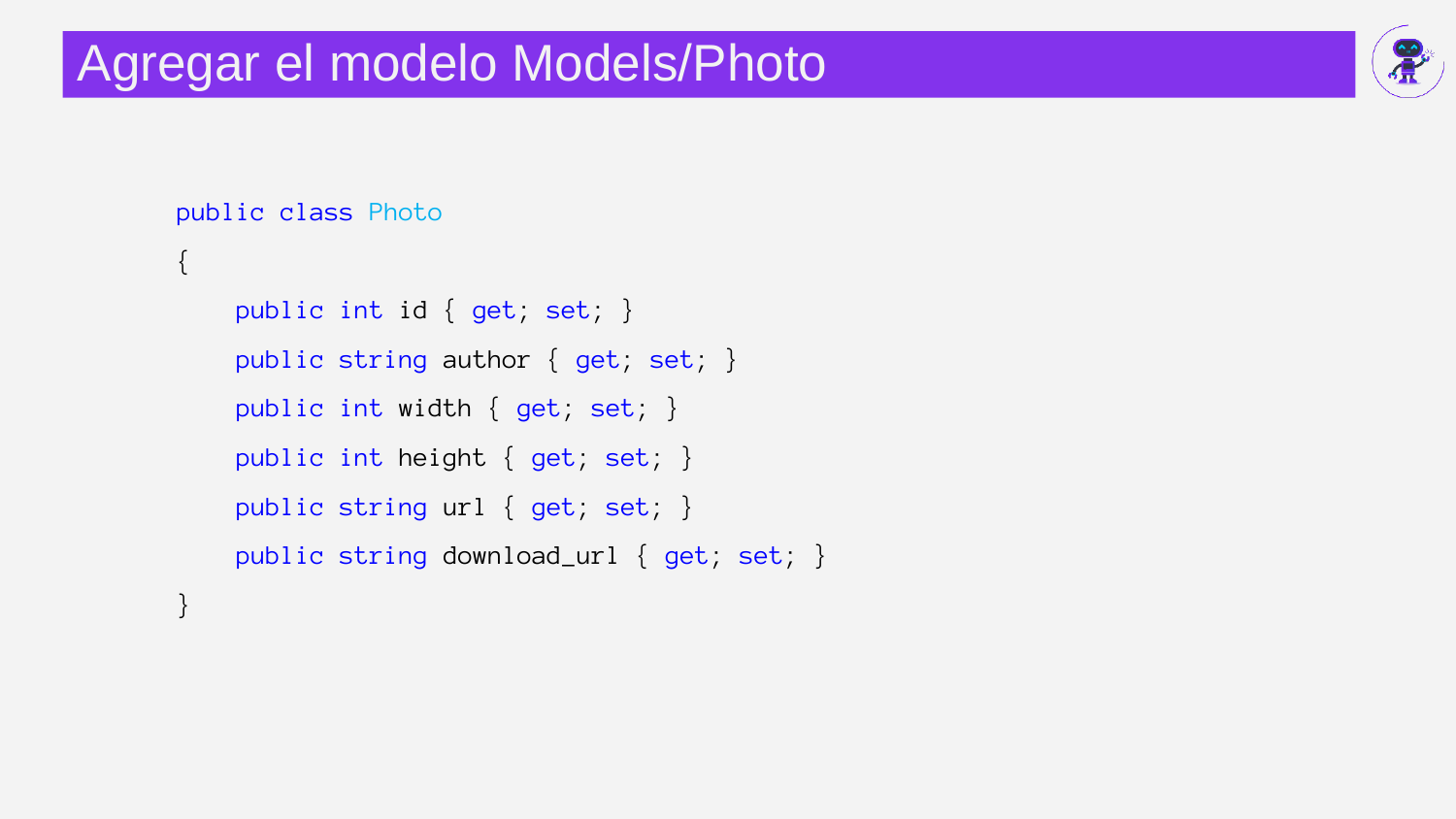

# Agregar el modelo Models/Photo
    public class Photo
    {
        public int id { get; set; }
        public string author { get; set; }
        public int width { get; set; }
        public int height { get; set; }
        public string url { get; set; }
        public string download_url { get; set; }
    }